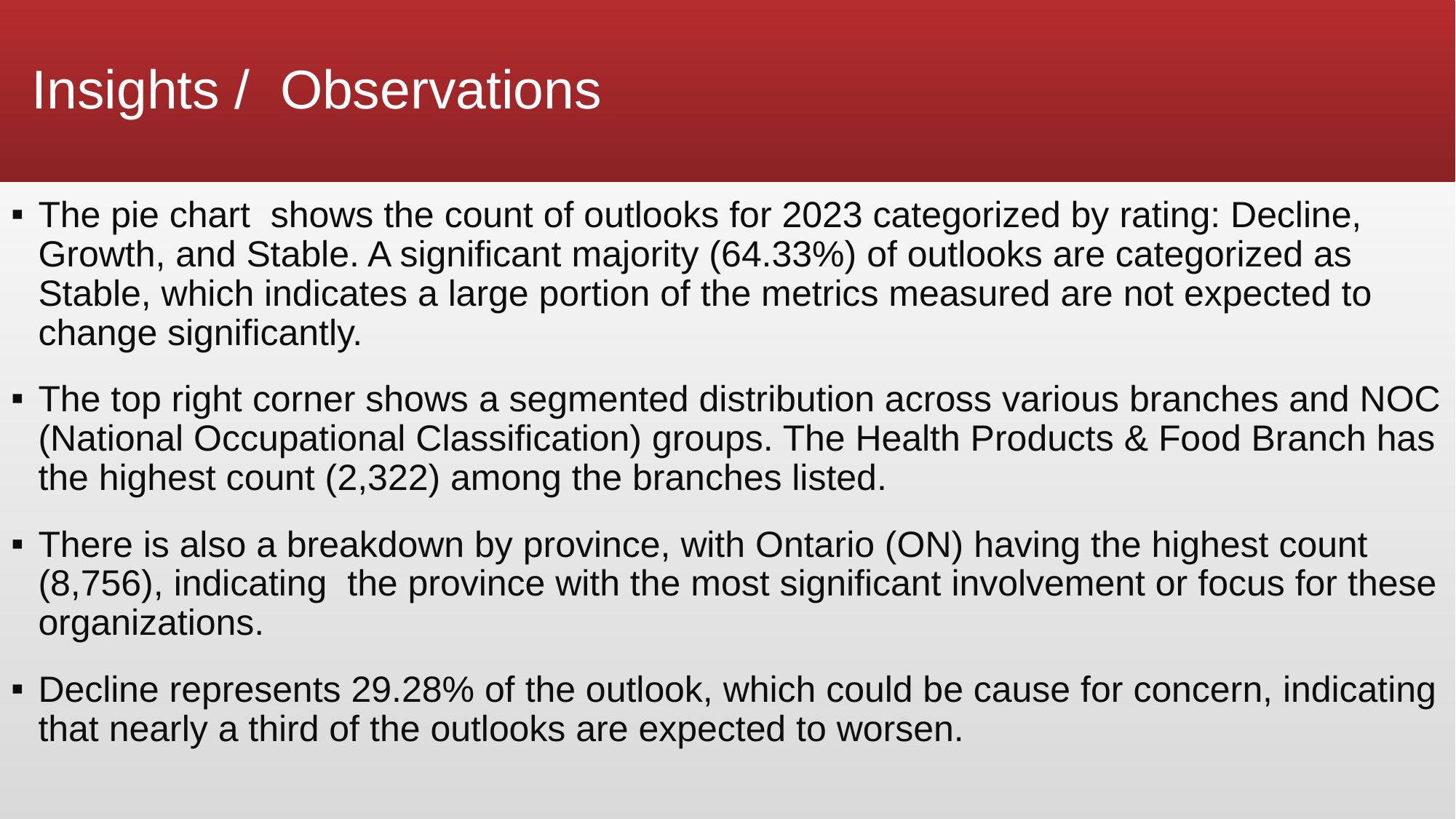

# Insights /  Observations
The pie chart  shows the count of outlooks for 2023 categorized by rating: Decline, Growth, and Stable. A significant majority (64.33%) of outlooks are categorized as Stable, which indicates a large portion of the metrics measured are not expected to change significantly.
The top right corner shows a segmented distribution across various branches and NOC (National Occupational Classification) groups. The Health Products & Food Branch has the highest count (2,322) among the branches listed.
There is also a breakdown by province, with Ontario (ON) having the highest count (8,756), indicating  the province with the most significant involvement or focus for these organizations.
Decline represents 29.28% of the outlook, which could be cause for concern, indicating that nearly a third of the outlooks are expected to worsen.